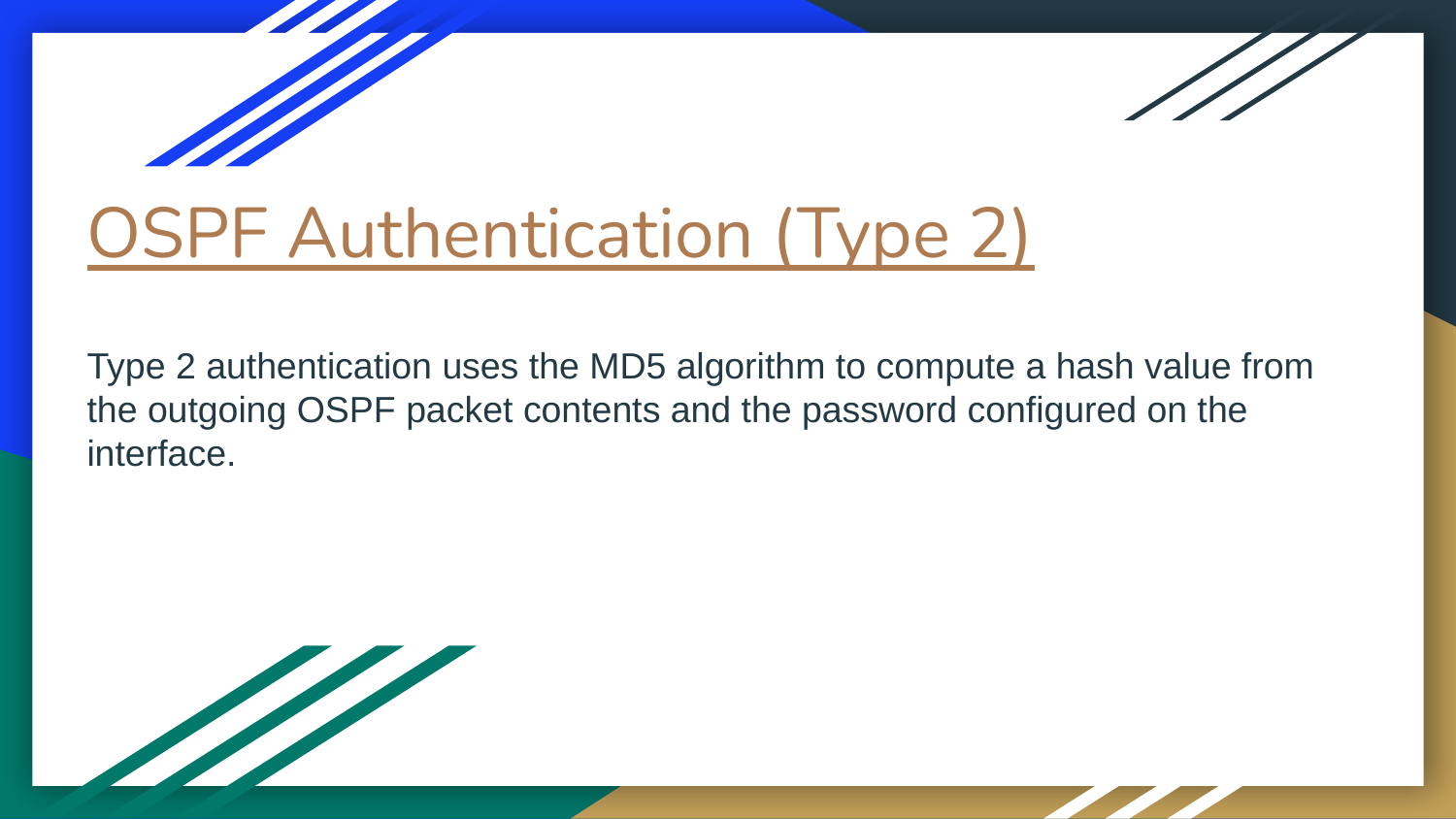

# OSPF Authentication (Type 2)
Type 2 authentication uses the MD5 algorithm to compute a hash value from the outgoing OSPF packet contents and the password configured on the interface.